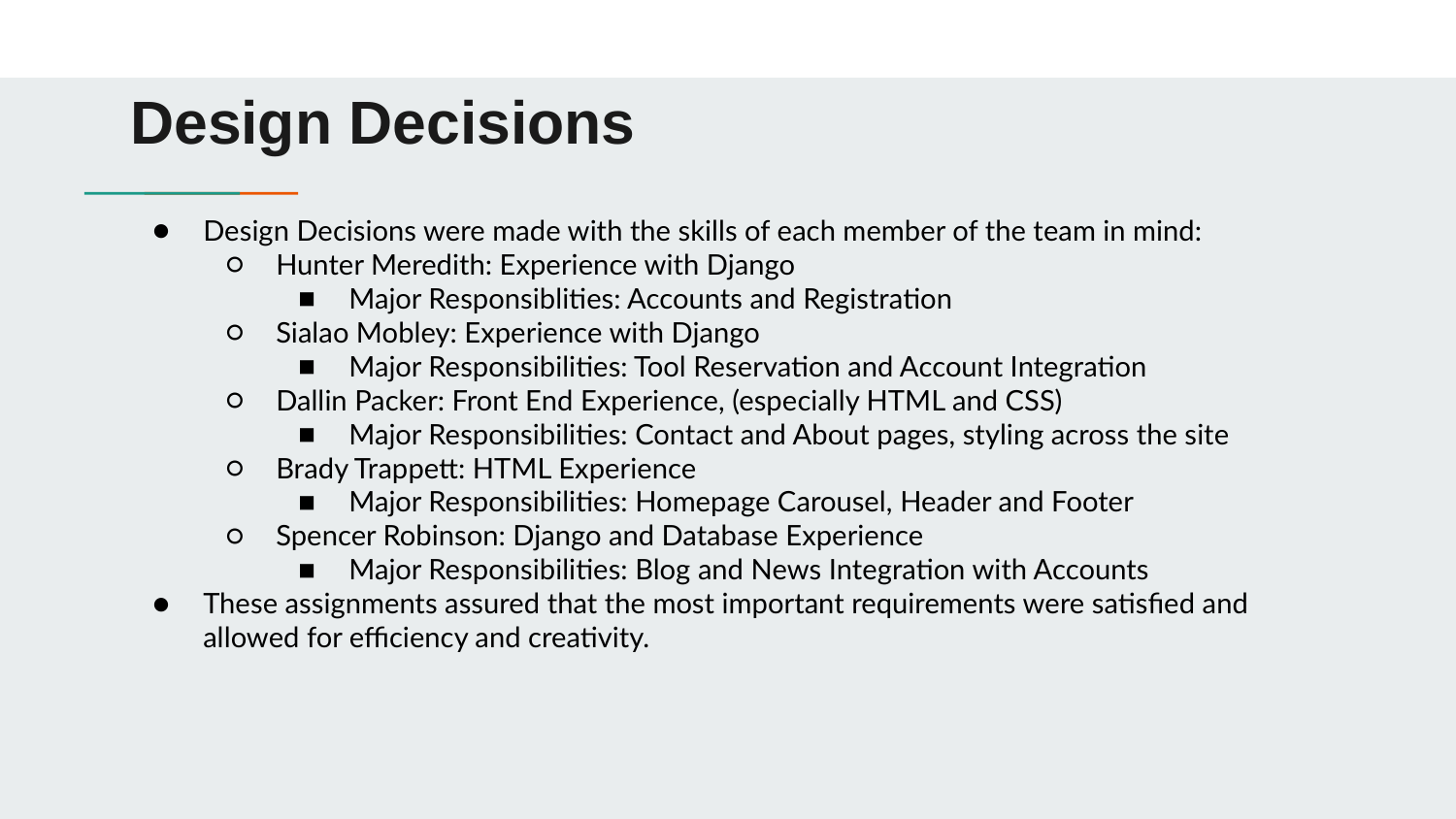

# Design Decisions
Design Decisions were made with the skills of each member of the team in mind:
Hunter Meredith: Experience with Django
Major Responsiblities: Accounts and Registration
Sialao Mobley: Experience with Django
Major Responsibilities: Tool Reservation and Account Integration
Dallin Packer: Front End Experience, (especially HTML and CSS)
Major Responsibilities: Contact and About pages, styling across the site
Brady Trappett: HTML Experience
Major Responsibilities: Homepage Carousel, Header and Footer
Spencer Robinson: Django and Database Experience
Major Responsibilities: Blog and News Integration with Accounts
These assignments assured that the most important requirements were satisfied and allowed for efficiency and creativity.